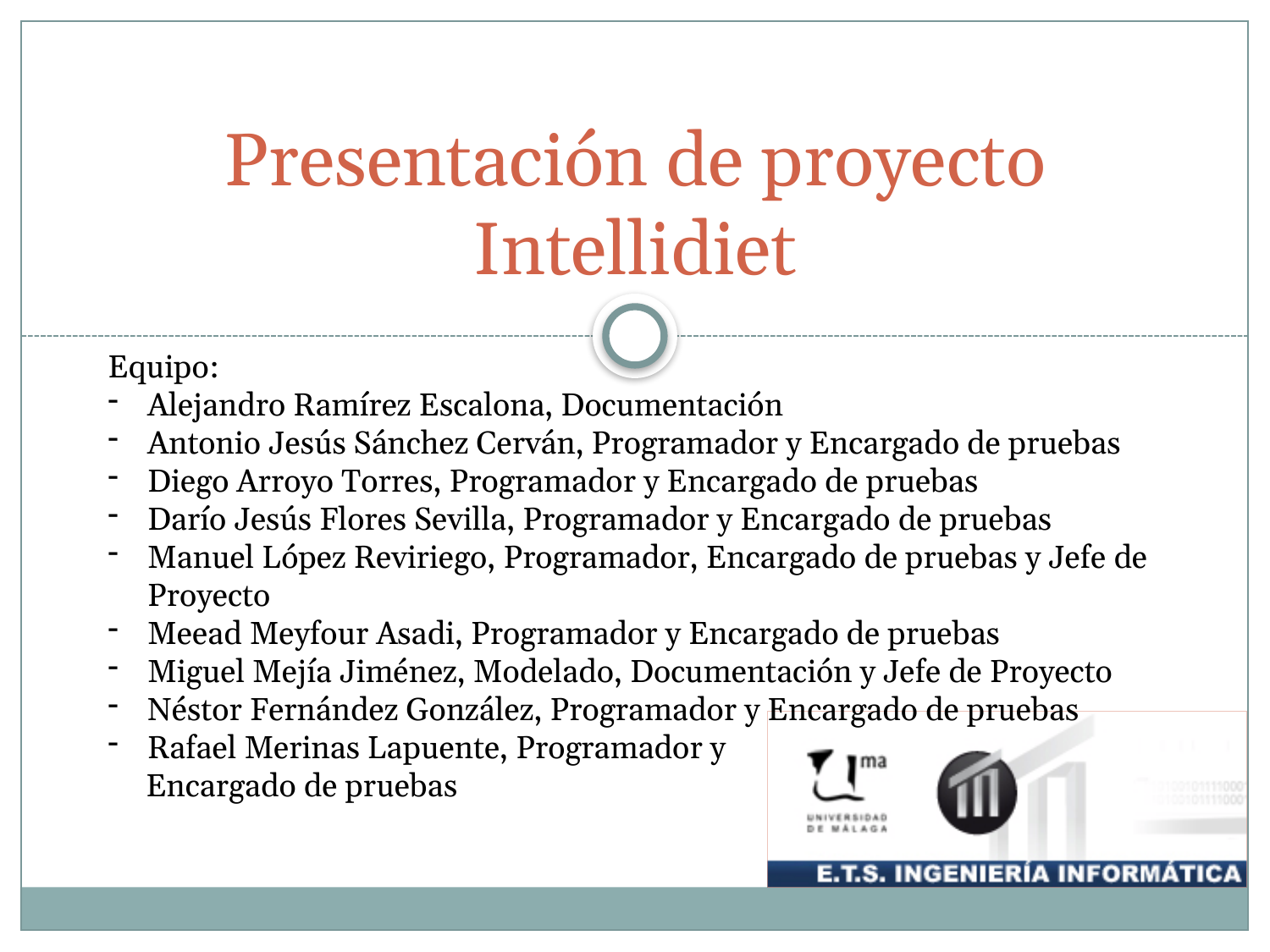

# Presentación de proyecto Intellidiet
Equipo:
Alejandro Ramírez Escalona, Documentación
Antonio Jesús Sánchez Cerván, Programador y Encargado de pruebas
Diego Arroyo Torres, Programador y Encargado de pruebas
Darío Jesús Flores Sevilla, Programador y Encargado de pruebas
Manuel López Reviriego, Programador, Encargado de pruebas y Jefe de Proyecto
Meead Meyfour Asadi, Programador y Encargado de pruebas
Miguel Mejía Jiménez, Modelado, Documentación y Jefe de Proyecto
Néstor Fernández González, Programador y Encargado de pruebas
Rafael Merinas Lapuente, Programador y
     Encargado de pruebas